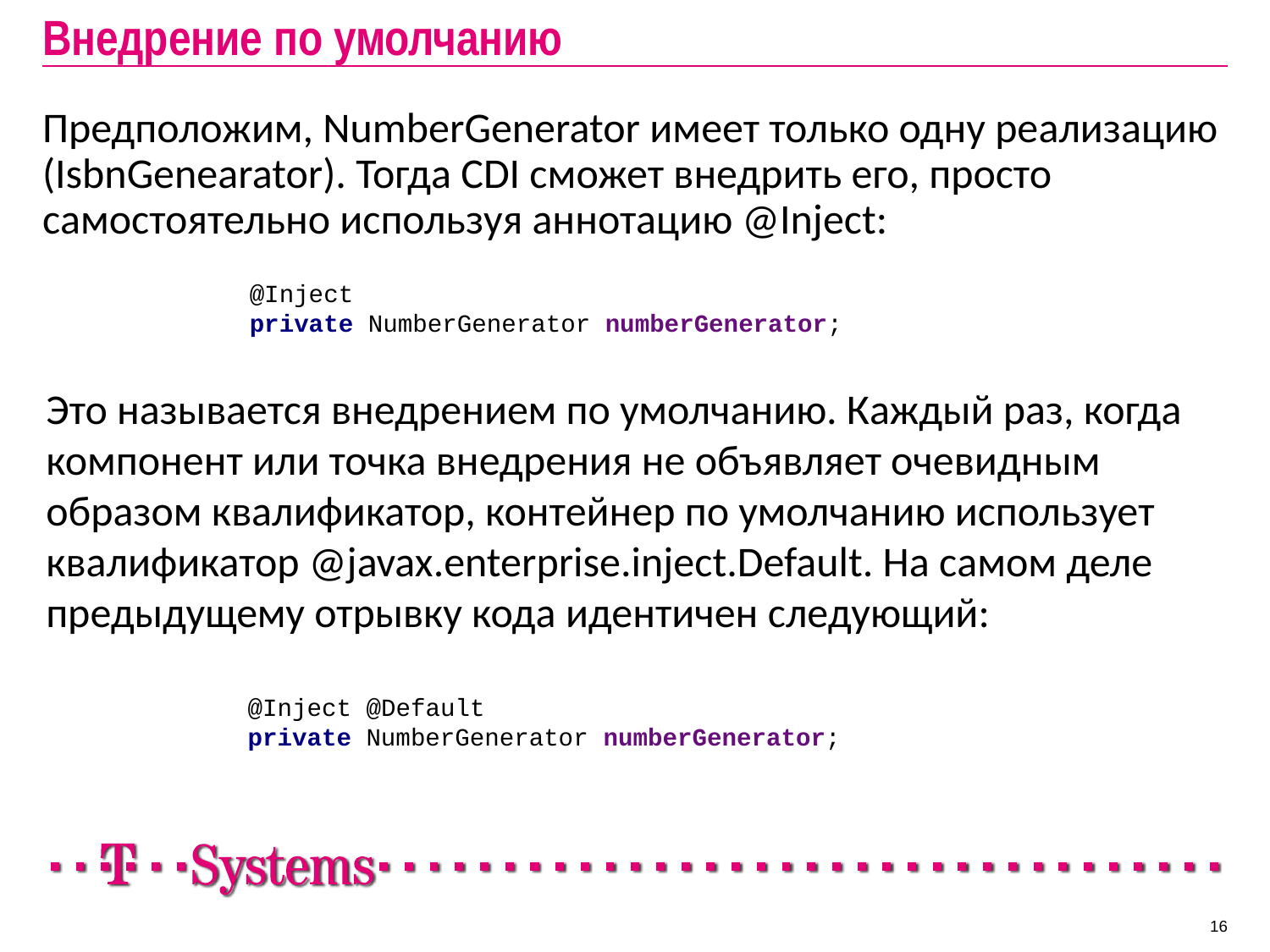

# Внедрение по умолчанию
Предположим, NumberGenerator имеет только одну реализацию (IsbnGenearator). Тогда CDI сможет внедрить его, просто самостоятельно используя аннотацию @Inject:
@Inject
private NumberGenerator numberGenerator;
Это называется внедрением по умолчанию. Каждый раз, когда компонент или точка внедрения не объявляет очевидным образом квалификатор, контейнер по умолчанию использует квалификатор @javax.enterprise.inject.Default. На самом деле предыдущему отрывку кода идентичен следующий:
@Inject @Default
private NumberGenerator numberGenerator;
16